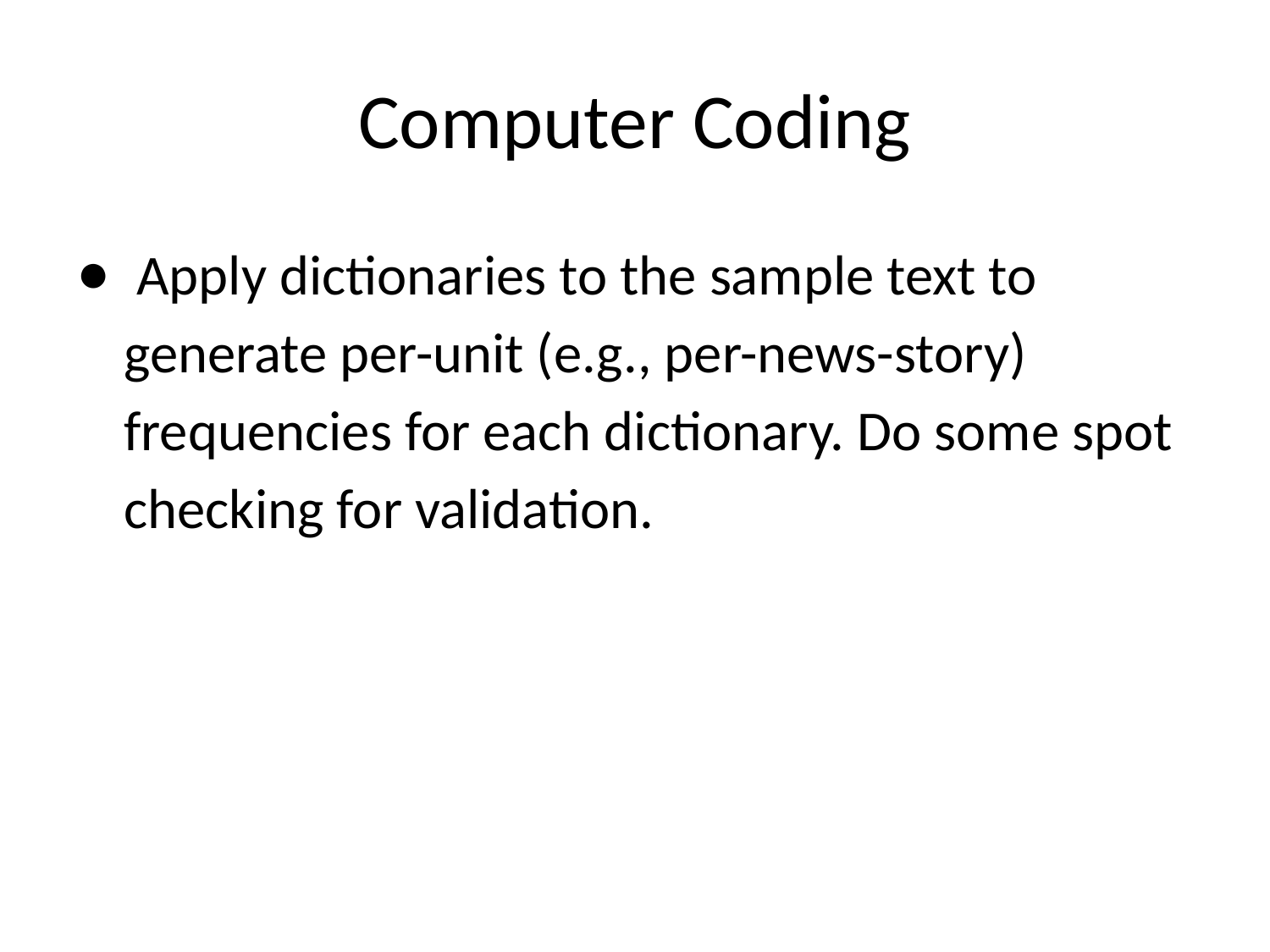

# Computer Coding
 Apply dictionaries to the sample text to generate per-unit (e.g., per-news-story) frequencies for each dictionary. Do some spot checking for validation.